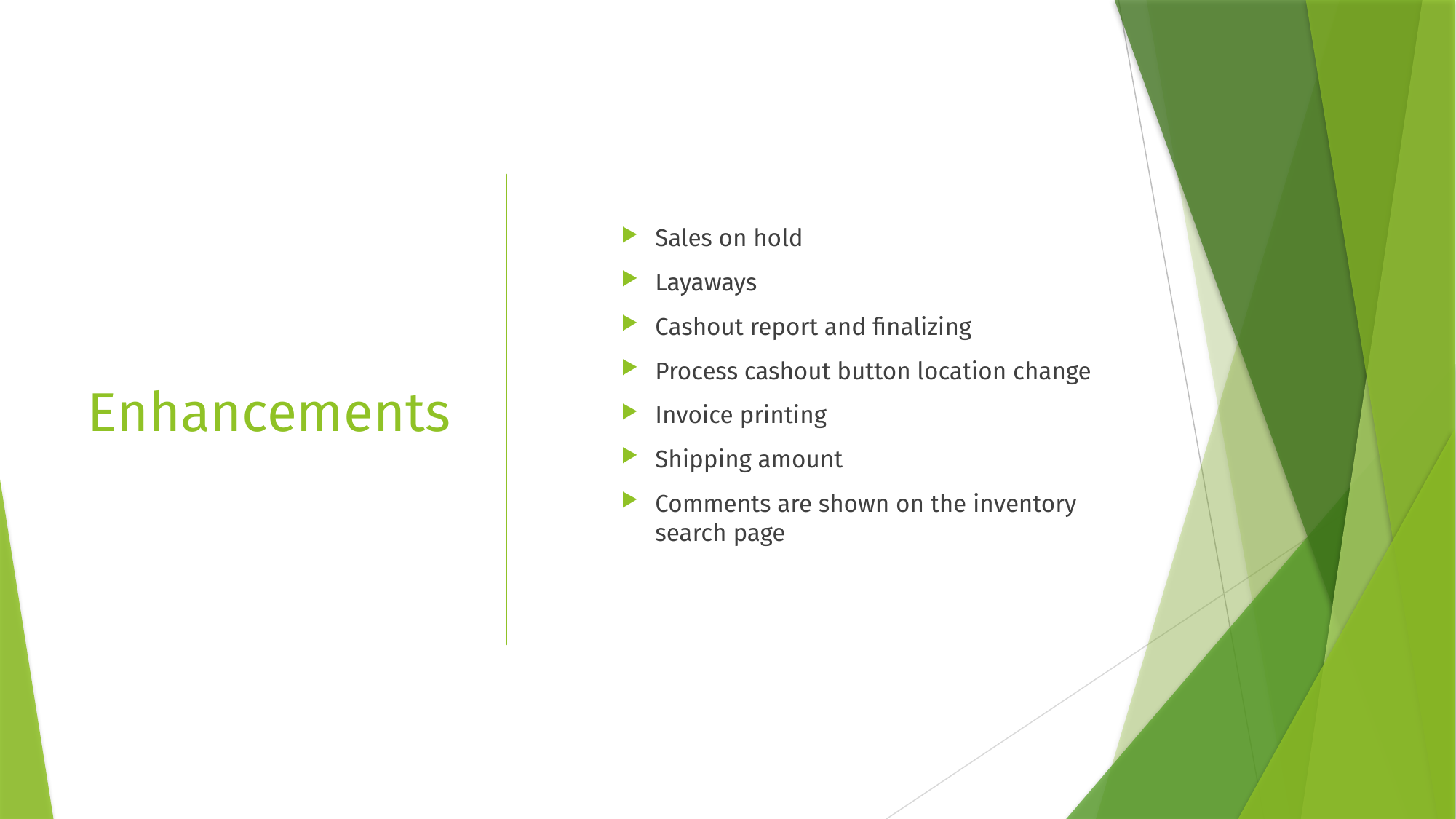

# Enhancements
Sales on hold
Layaways
Cashout report and finalizing
Process cashout button location change
Invoice printing
Shipping amount
Comments are shown on the inventory search page